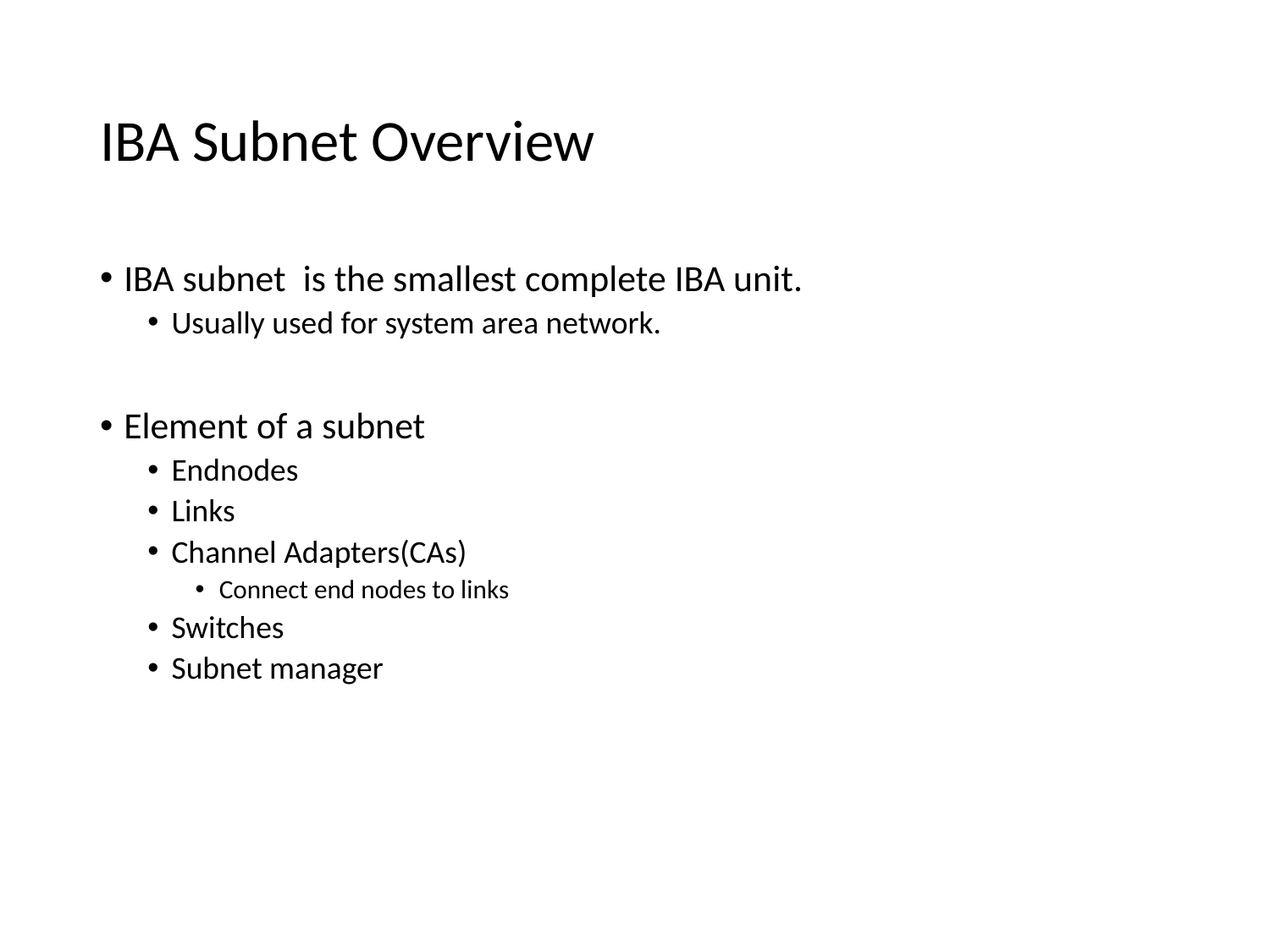

# IBA Subnet Overview
IBA subnet  is the smallest complete IBA unit.
Usually used for system area network.

Element of a subnet
Endnodes
Links
Channel Adapters(CAs)
Connect end nodes to links
Switches
Subnet manager